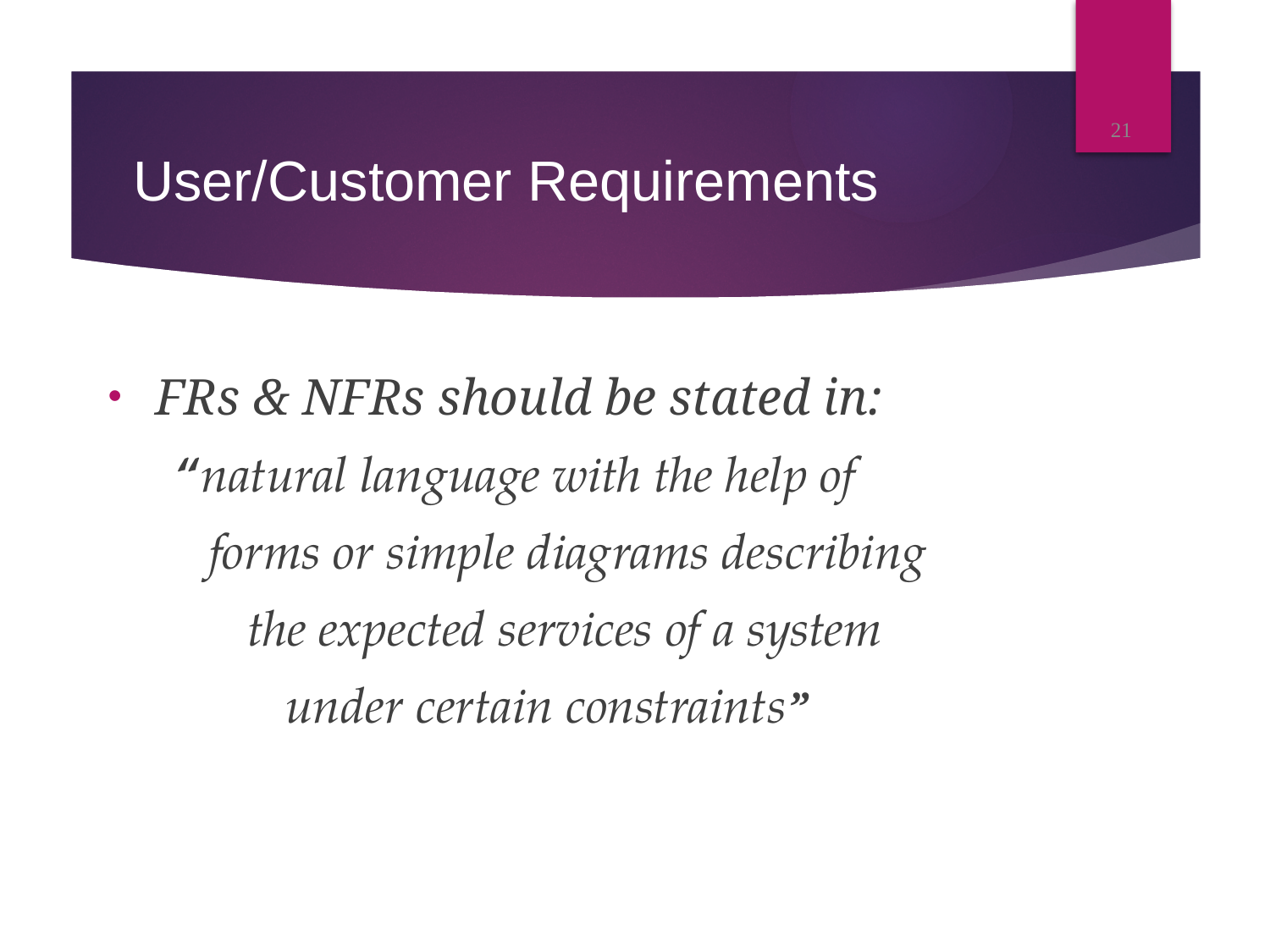

21
# User/Customer Requirements
FRs & NFRs should be stated in:
 “natural language with the help of
forms or simple diagrams describing
the expected services of a system
under certain constraints”